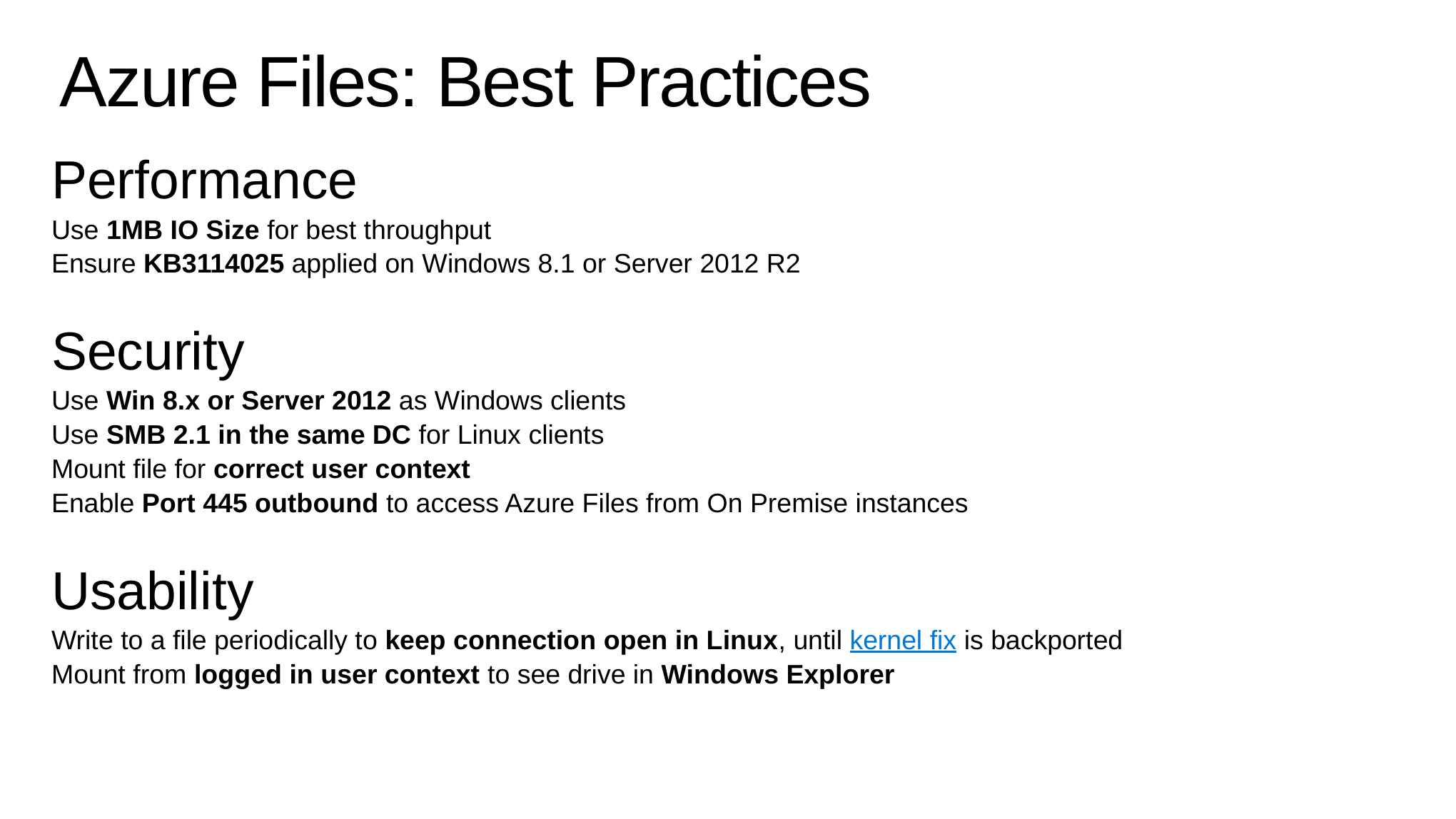

# Azure Files: Best Practices
Performance
Use 1MB IO Size for best throughput
Ensure KB3114025 applied on Windows 8.1 or Server 2012 R2

Security
Use Win 8.x or Server 2012 as Windows clients
Use SMB 2.1 in the same DC for Linux clients
Mount file for correct user context
Enable Port 445 outbound to access Azure Files from On Premise instances

Usability
Write to a file periodically to keep connection open in Linux, until kernel fix is backported
Mount from logged in user context to see drive in Windows Explorer